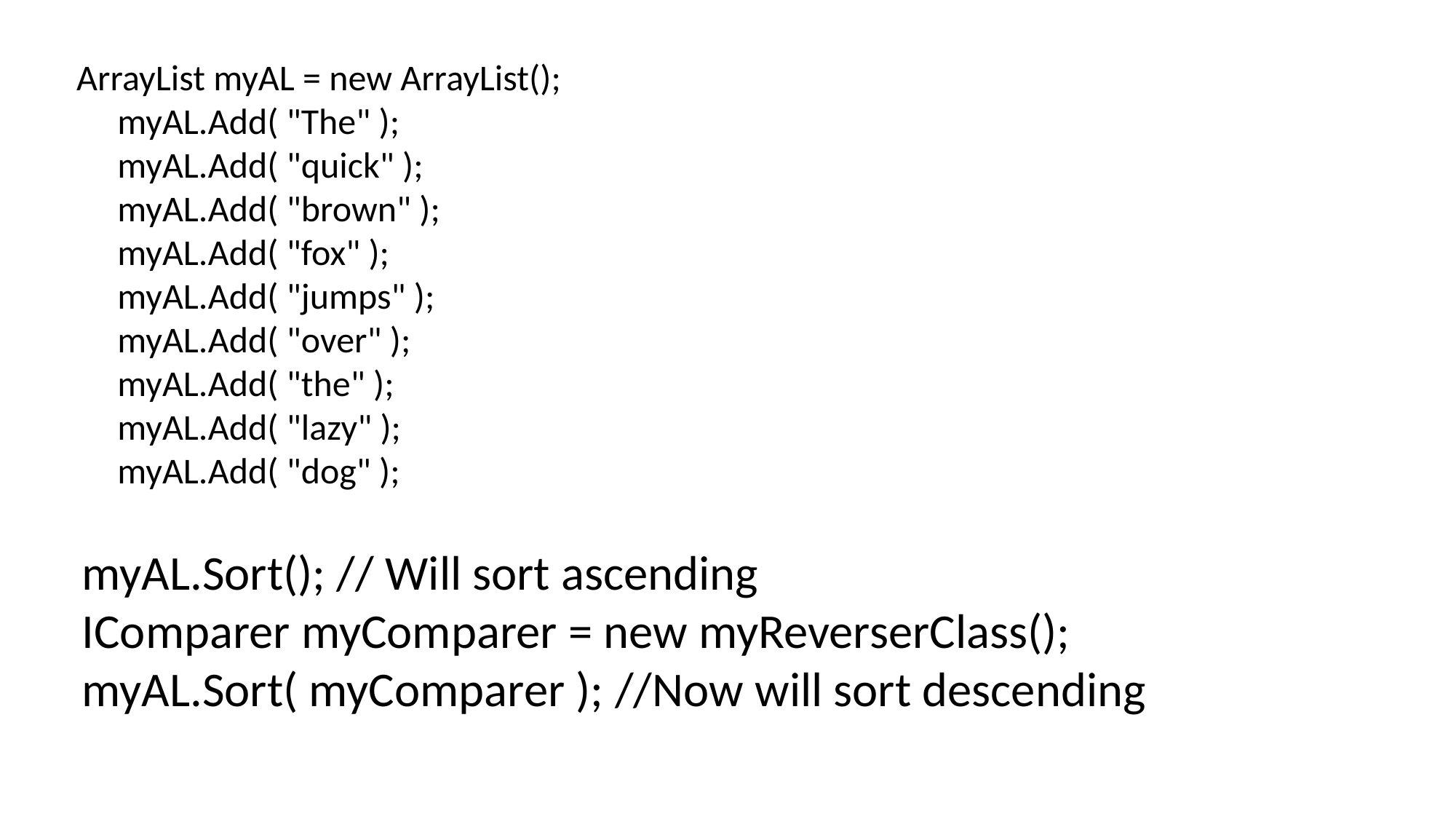

ArrayList myAL = new ArrayList();
      myAL.Add( "The" );
      myAL.Add( "quick" );
      myAL.Add( "brown" );
      myAL.Add( "fox" );
      myAL.Add( "jumps" );
      myAL.Add( "over" );
      myAL.Add( "the" );
      myAL.Add( "lazy" );
      myAL.Add( "dog" );
myAL.Sort(); // Will sort ascending
IComparer myComparer = new myReverserClass();
myAL.Sort( myComparer ); //Now will sort descending